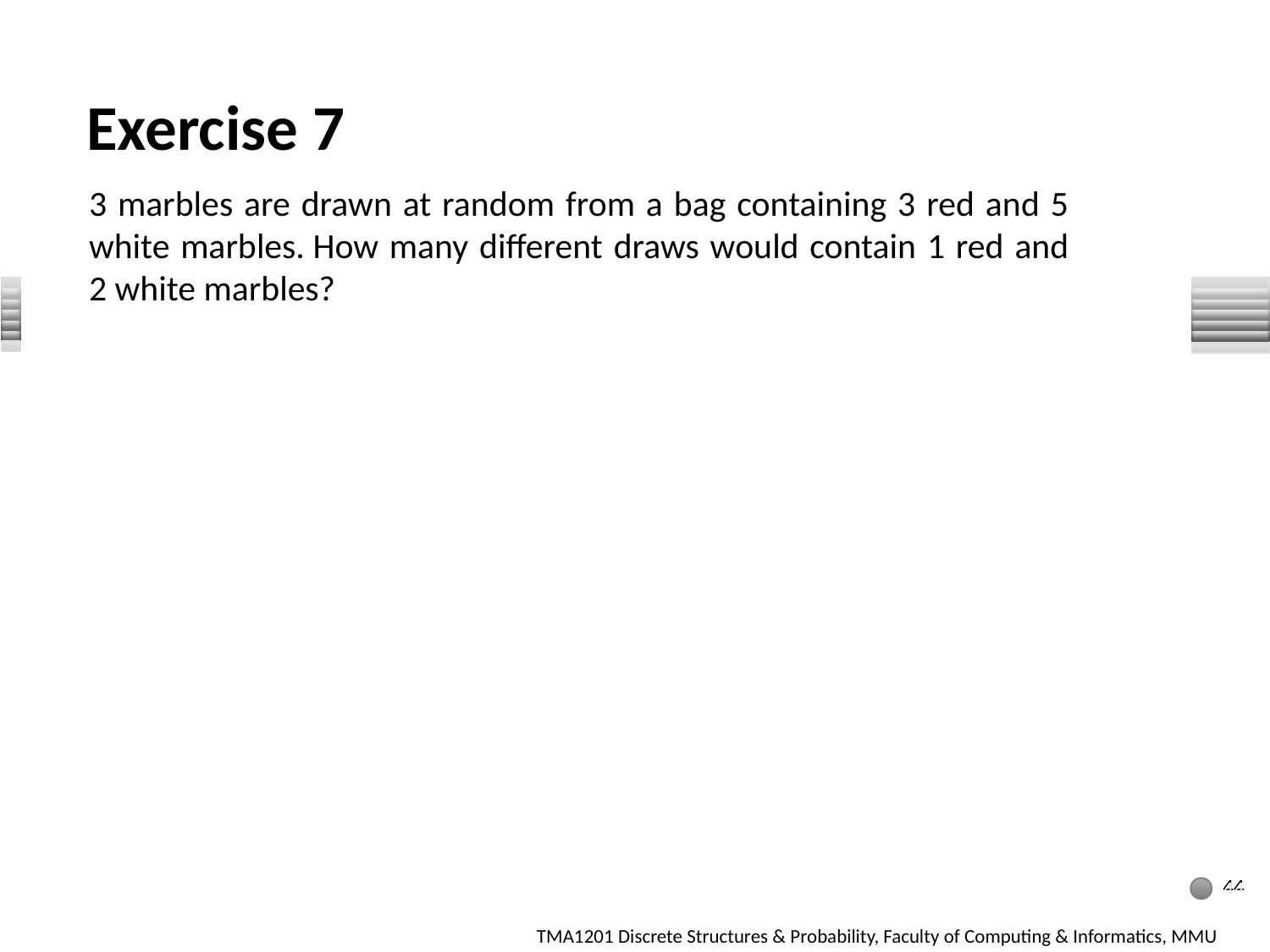

# Exercise 7
3 marbles are drawn at random from a bag containing 3 red and 5 white marbles. How many different draws would contain 1 red and 2 white marbles?

44
44